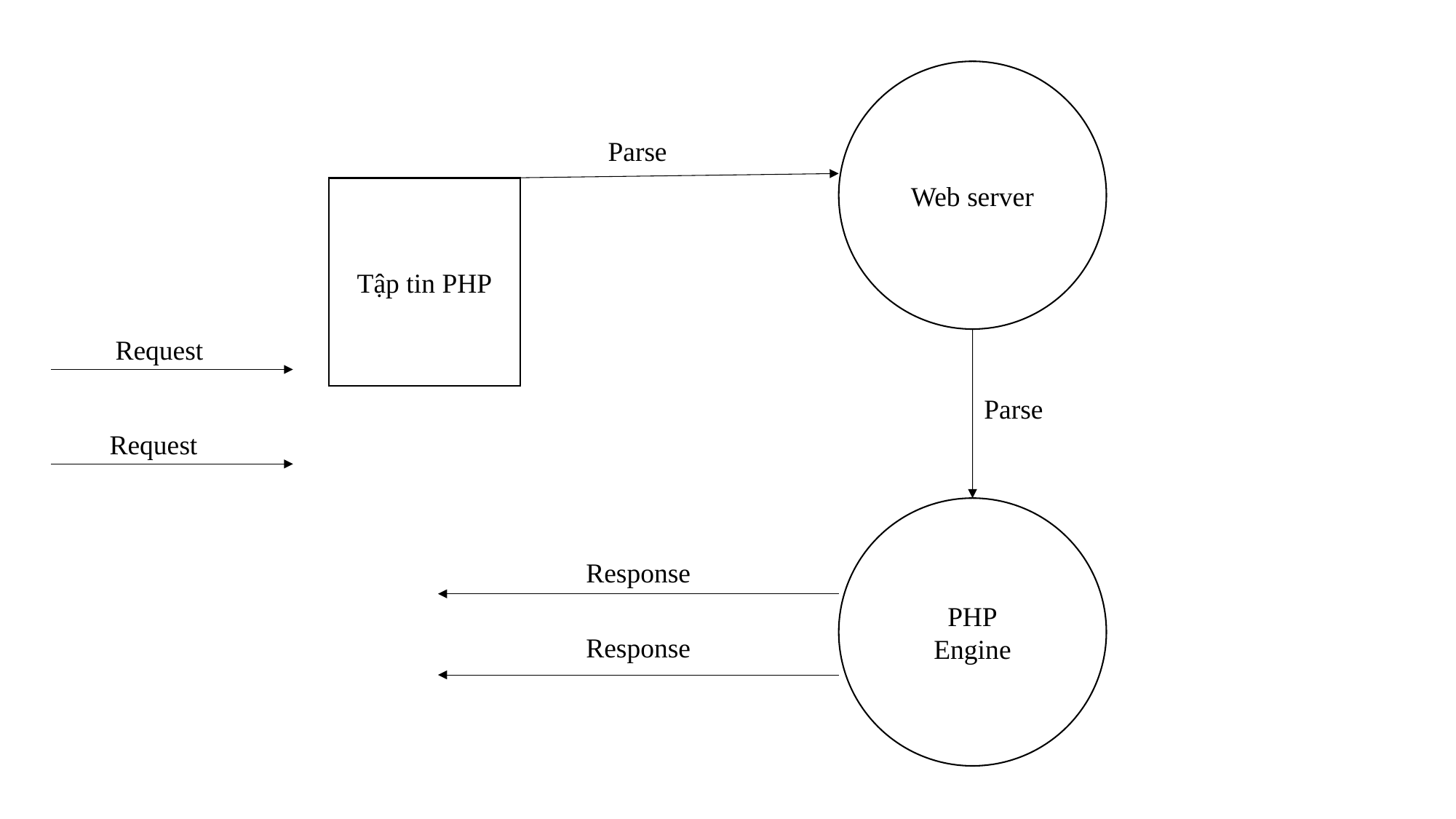

Web server
Parse
Tập tin PHP
Request
Parse
Request
PHP
Engine
Response
Response